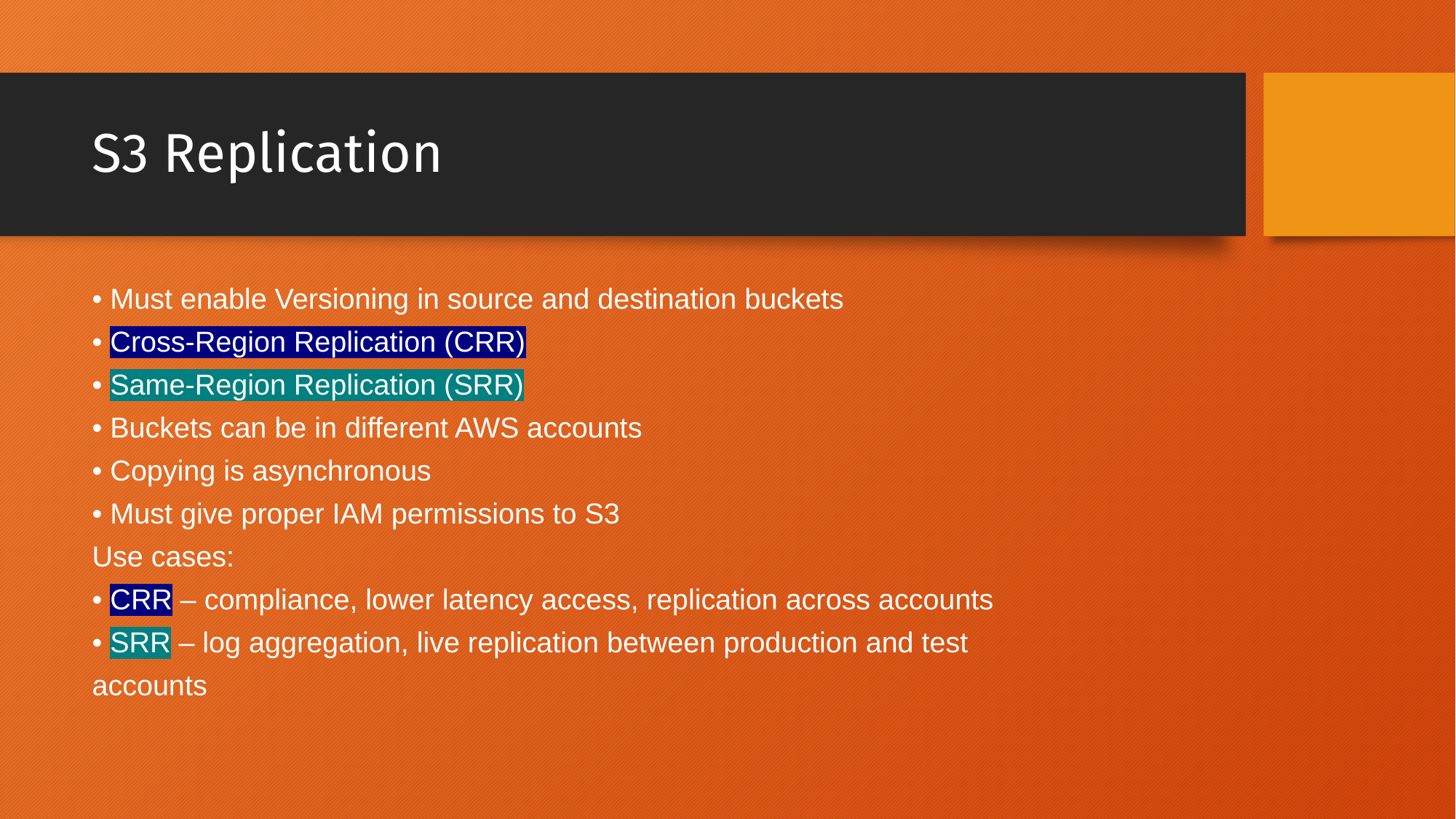

# S3 Replication
• Must enable Versioning in source and destination buckets
• Cross-Region Replication (CRR)
• Same-Region Replication (SRR)
• Buckets can be in different AWS accounts
• Copying is asynchronous
• Must give proper IAM permissions to S3
Use cases:
• CRR – compliance, lower latency access, replication across accounts
• SRR – log aggregation, live replication between production and test
accounts